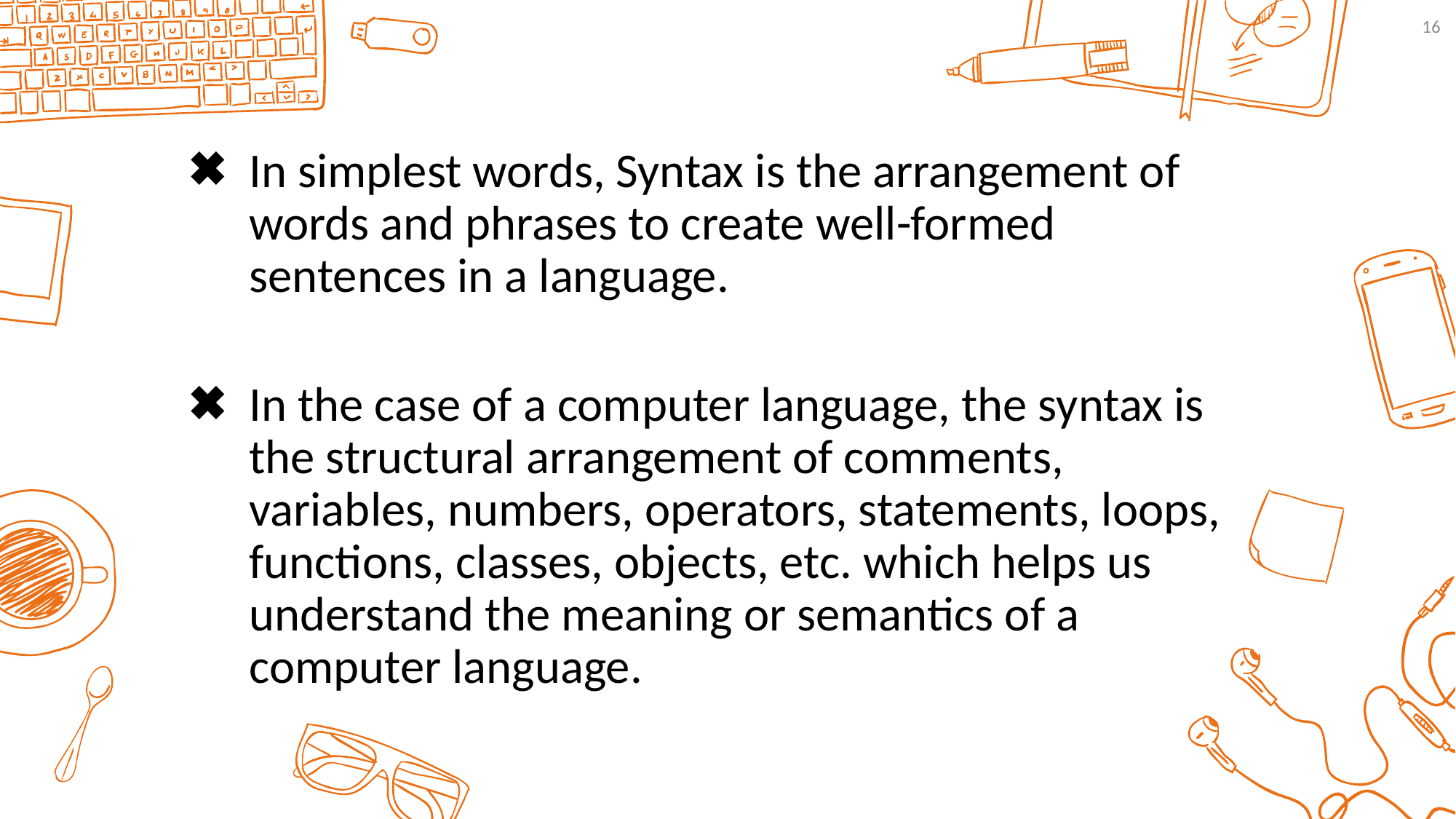

16
In simplest words, Syntax is the arrangement of words and phrases to create well-formed sentences in a language.

In the case of a computer language, the syntax is the structural arrangement of comments, variables, numbers, operators, statements, loops, functions, classes, objects, etc. which helps us understand the meaning or semantics of a computer language.